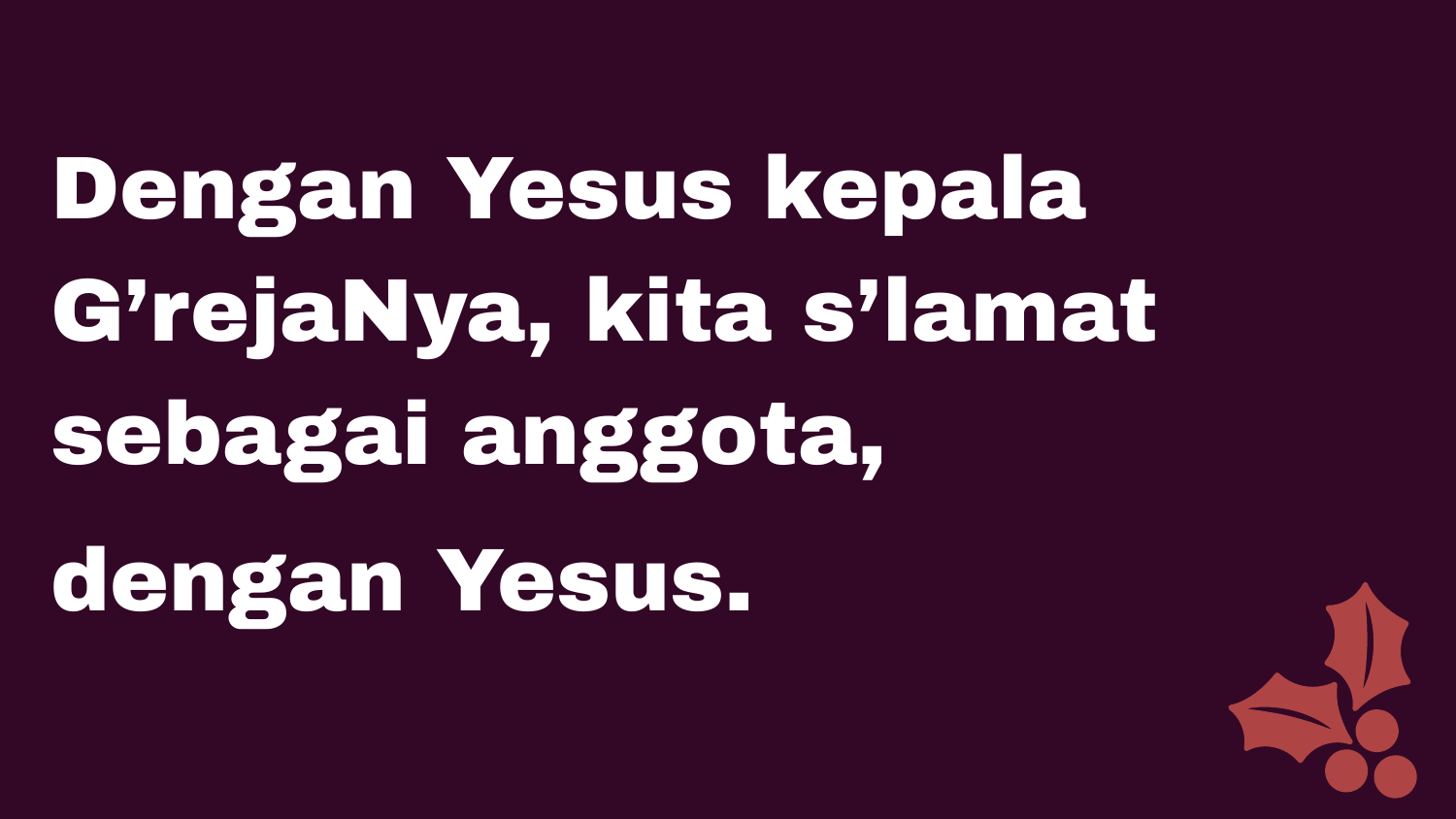

Dengan Yesus kepala G’rejaNya, kita s’lamat sebagai anggota,
dengan Yesus.